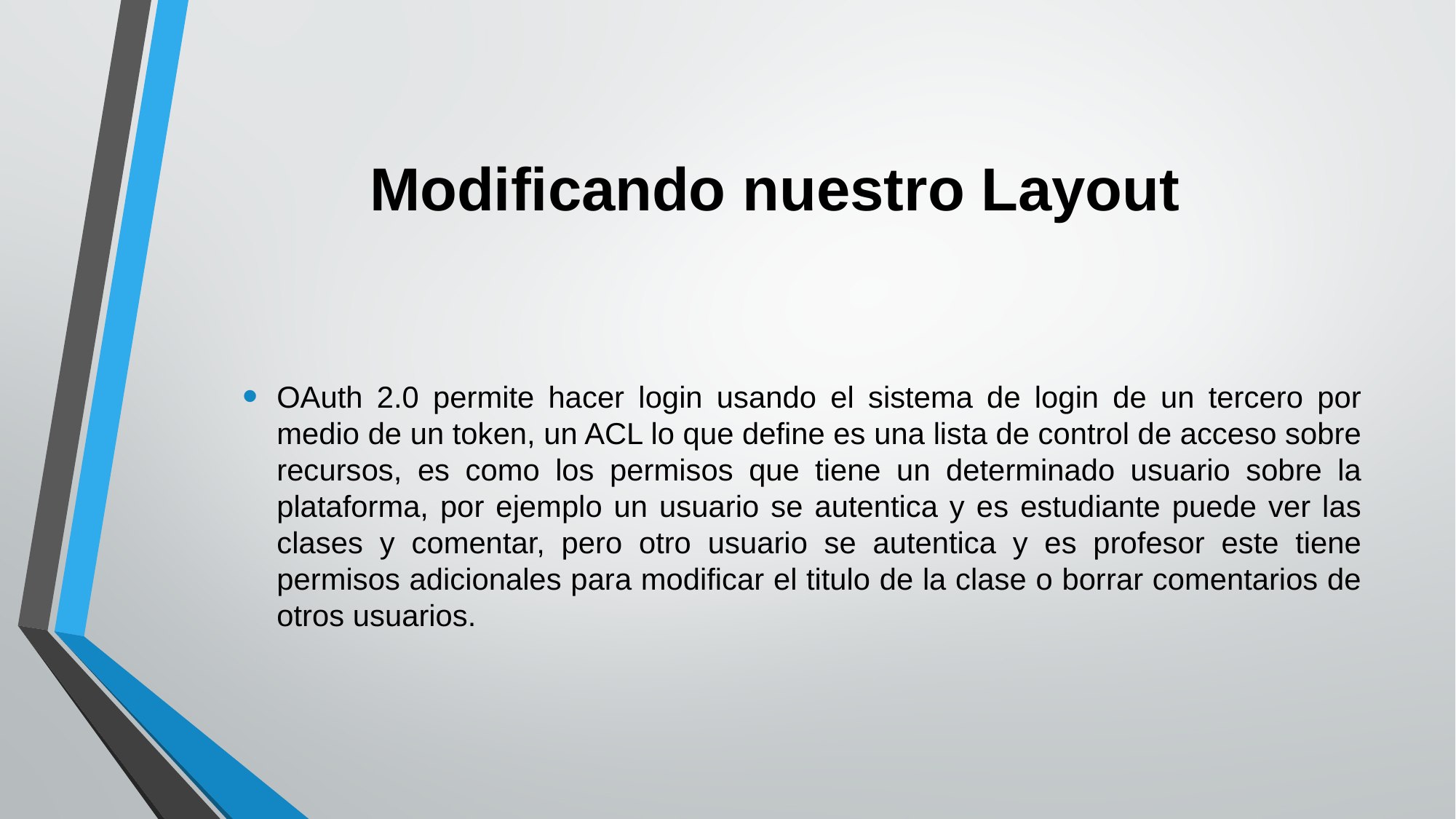

# Modificando nuestro Layout
OAuth 2.0 permite hacer login usando el sistema de login de un tercero por medio de un token, un ACL lo que define es una lista de control de acceso sobre recursos, es como los permisos que tiene un determinado usuario sobre la plataforma, por ejemplo un usuario se autentica y es estudiante puede ver las clases y comentar, pero otro usuario se autentica y es profesor este tiene permisos adicionales para modificar el titulo de la clase o borrar comentarios de otros usuarios.